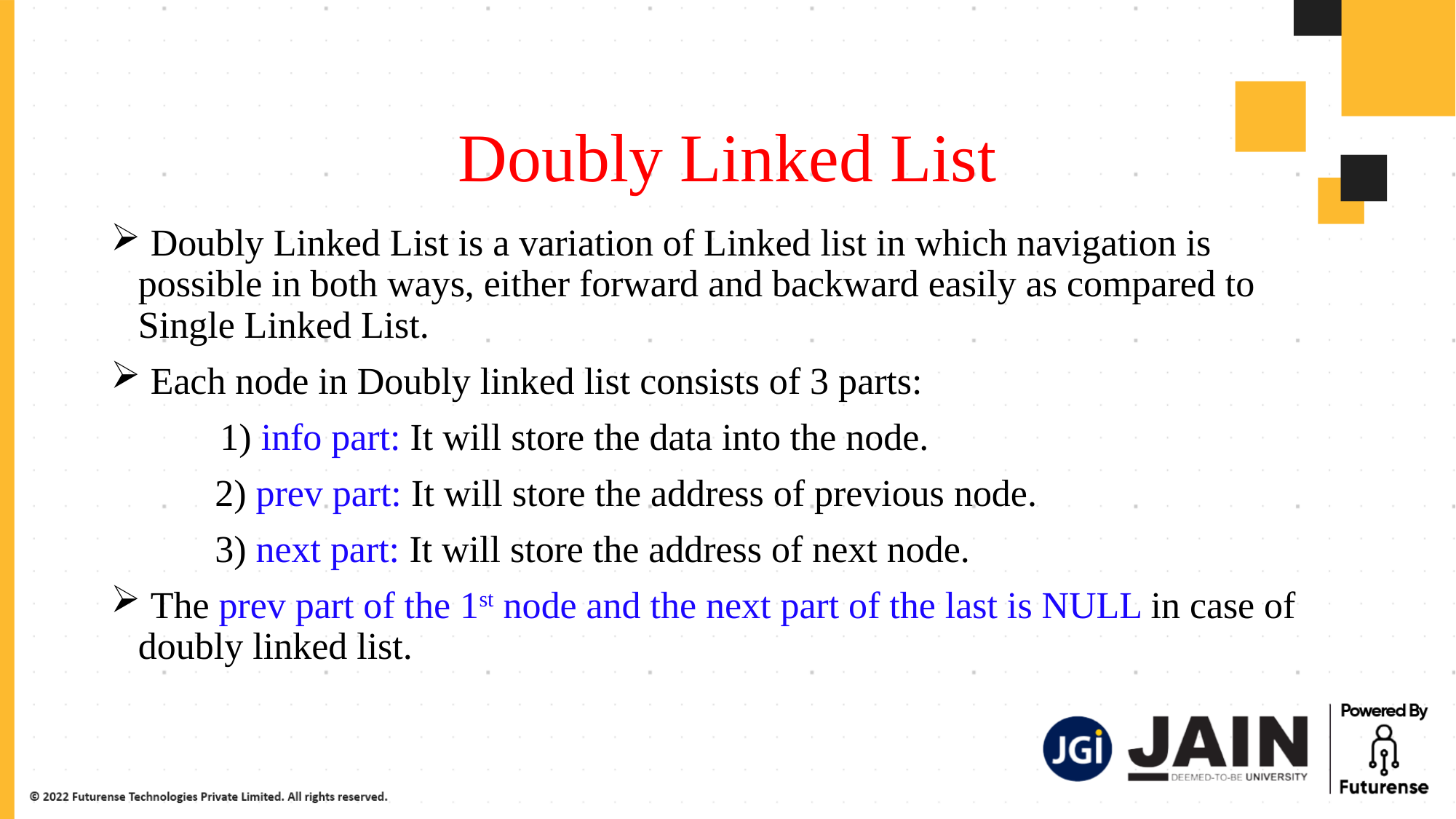

# Doubly Linked List
 Doubly Linked List is a variation of Linked list in which navigation is possible in both ways, either forward and backward easily as compared to Single Linked List.
 Each node in Doubly linked list consists of 3 parts:
	1) info part: It will store the data into the node.
           2) prev part: It will store the address of previous node.
           3) next part: It will store the address of next node.
 The prev part of the 1st node and the next part of the last is NULL in case of doubly linked list.